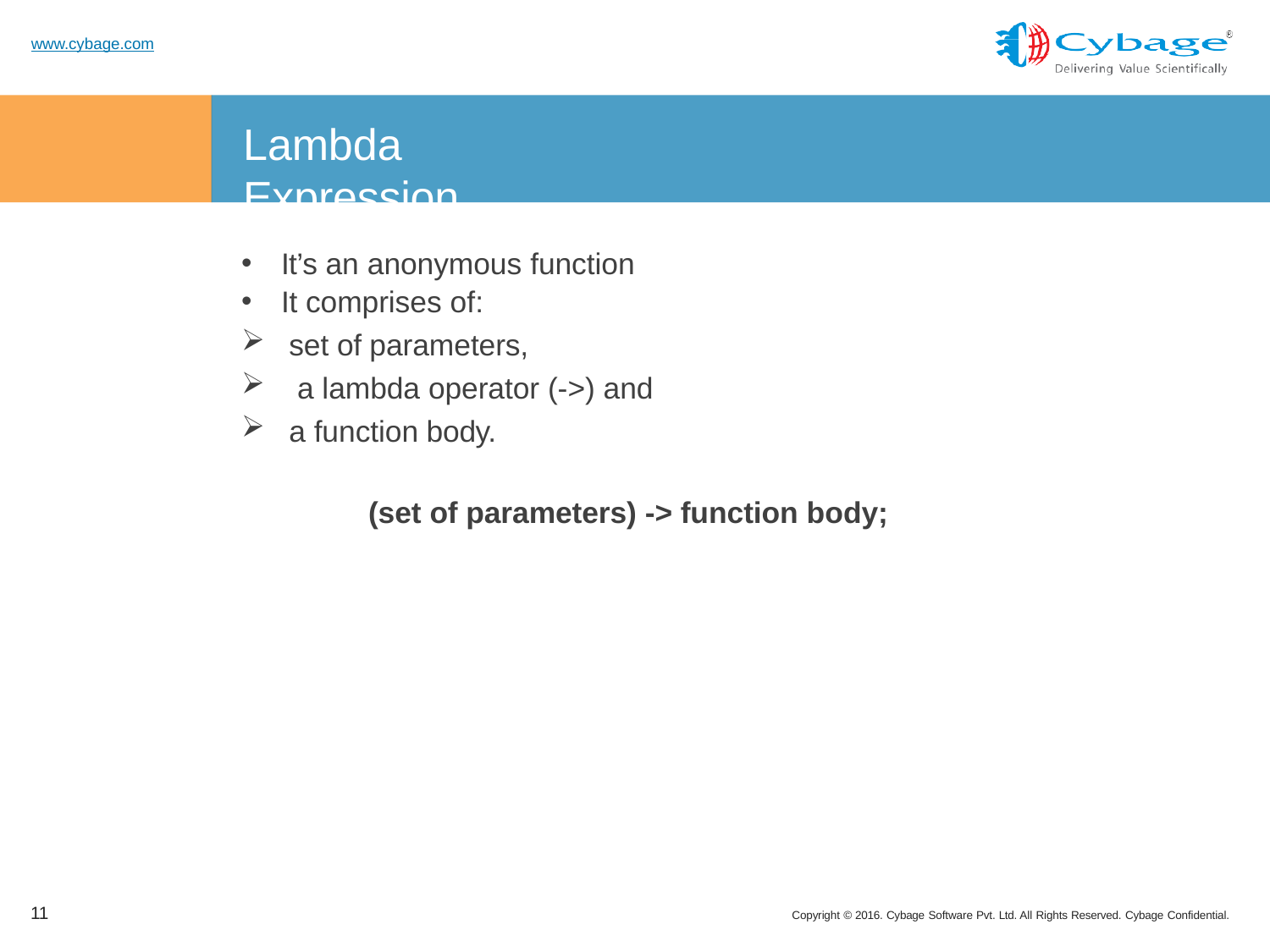

www.cybage.com
# Lambda Expression
It’s an anonymous function
It comprises of:
set of parameters,
a lambda operator (->) and
a function body.

(set of parameters) -> function body;
11
Copyright © 2016. Cybage Software Pvt. Ltd. All Rights Reserved. Cybage Confidential.